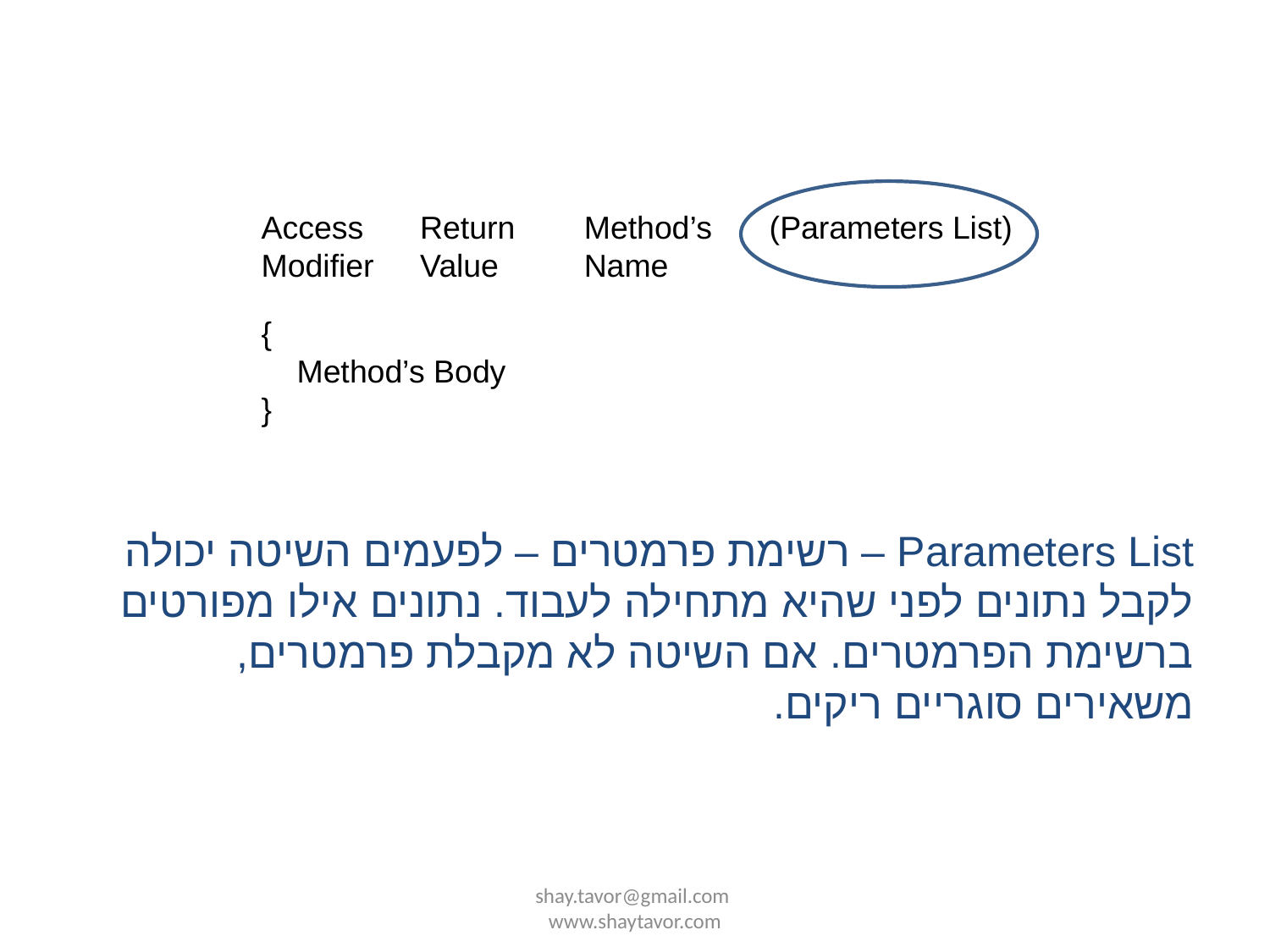

Access
Modifier
Return Value
Method’s Name
(Parameters List)
{
    Method’s Body
}
Parameters List – רשימת פרמטרים – לפעמים השיטה יכולה לקבל נתונים לפני שהיא מתחילה לעבוד. נתונים אילו מפורטים ברשימת הפרמטרים. אם השיטה לא מקבלת פרמטרים, משאירים סוגריים ריקים.
shay.tavor@gmail.com  www.shaytavor.com